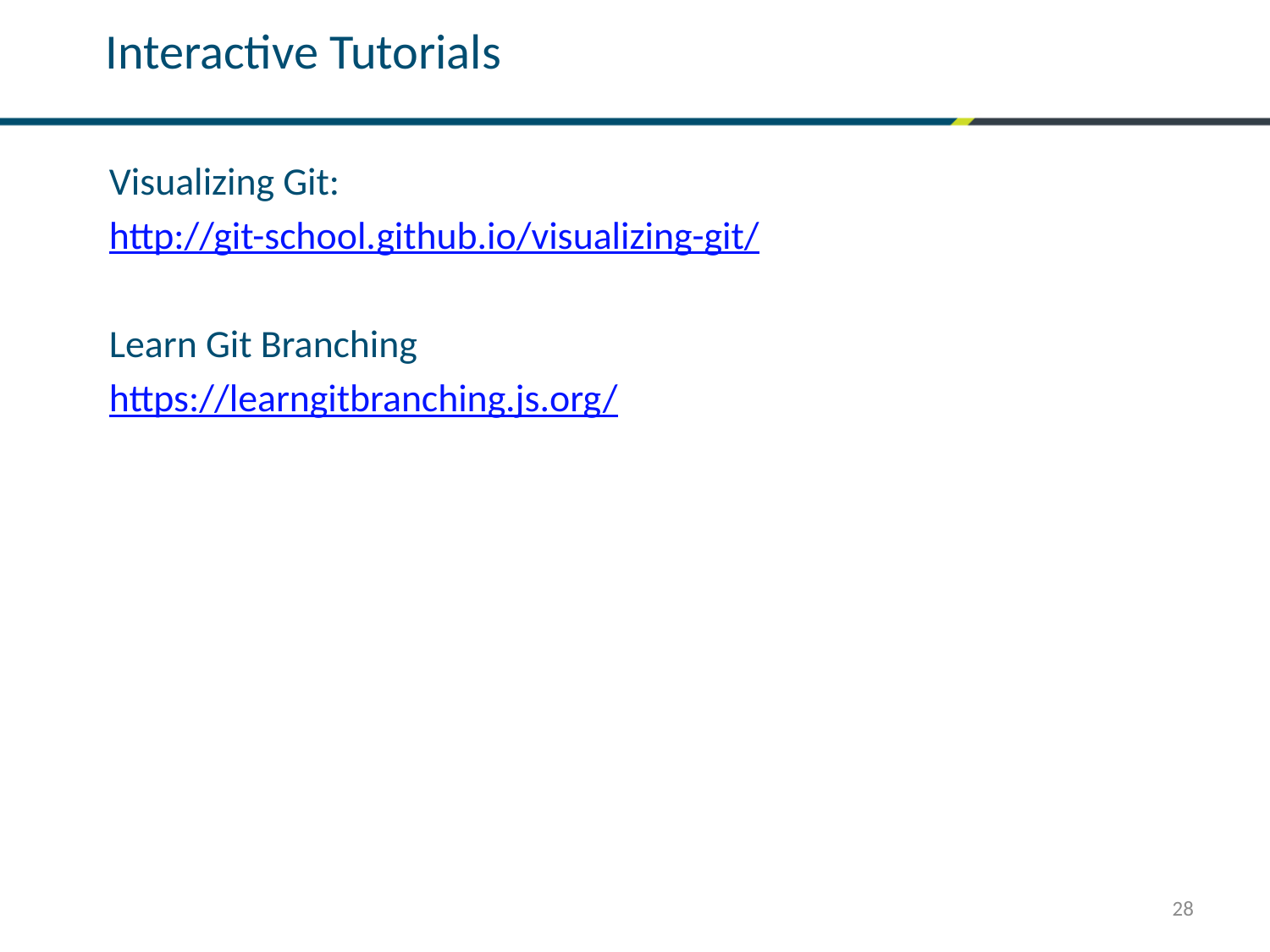

Interactive Tutorials
Visualizing Git:
http://git-school.github.io/visualizing-git/

Learn Git Branching
https://learngitbranching.js.org/
28